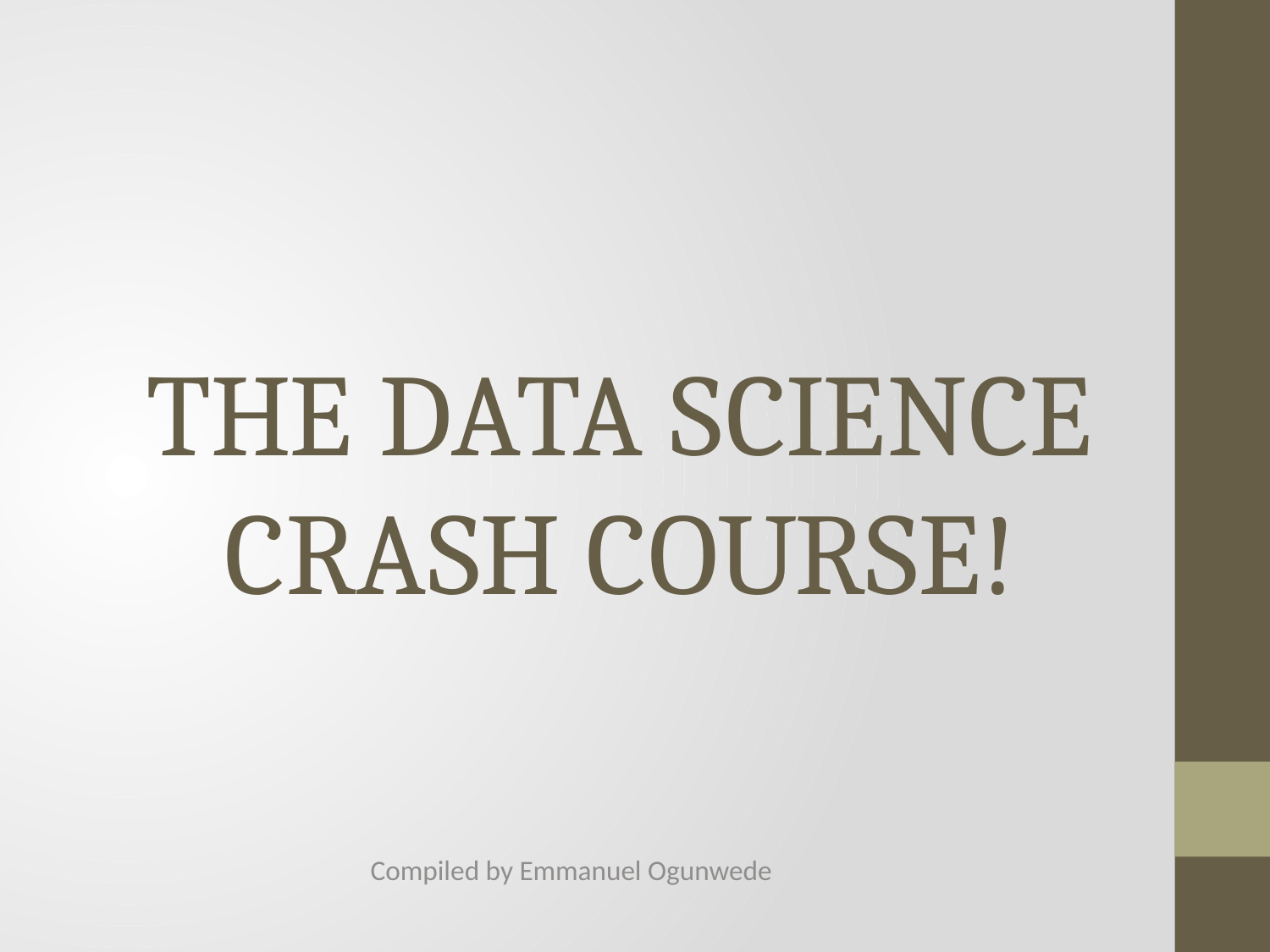

# THE DATA SCIENCE CRASH COURSE!
Compiled by Emmanuel Ogunwede